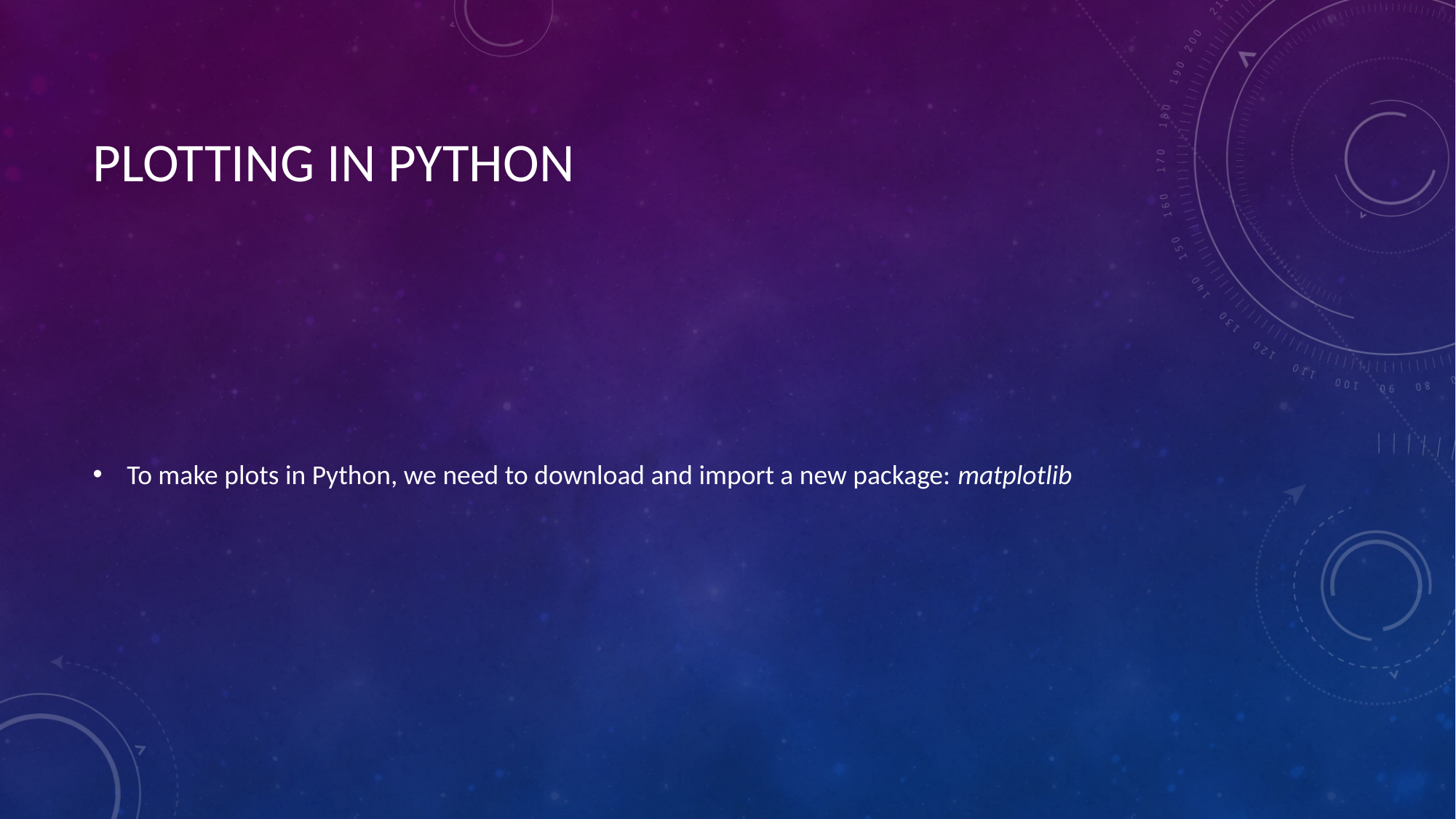

# Plotting in python
To make plots in Python, we need to download and import a new package: matplotlib